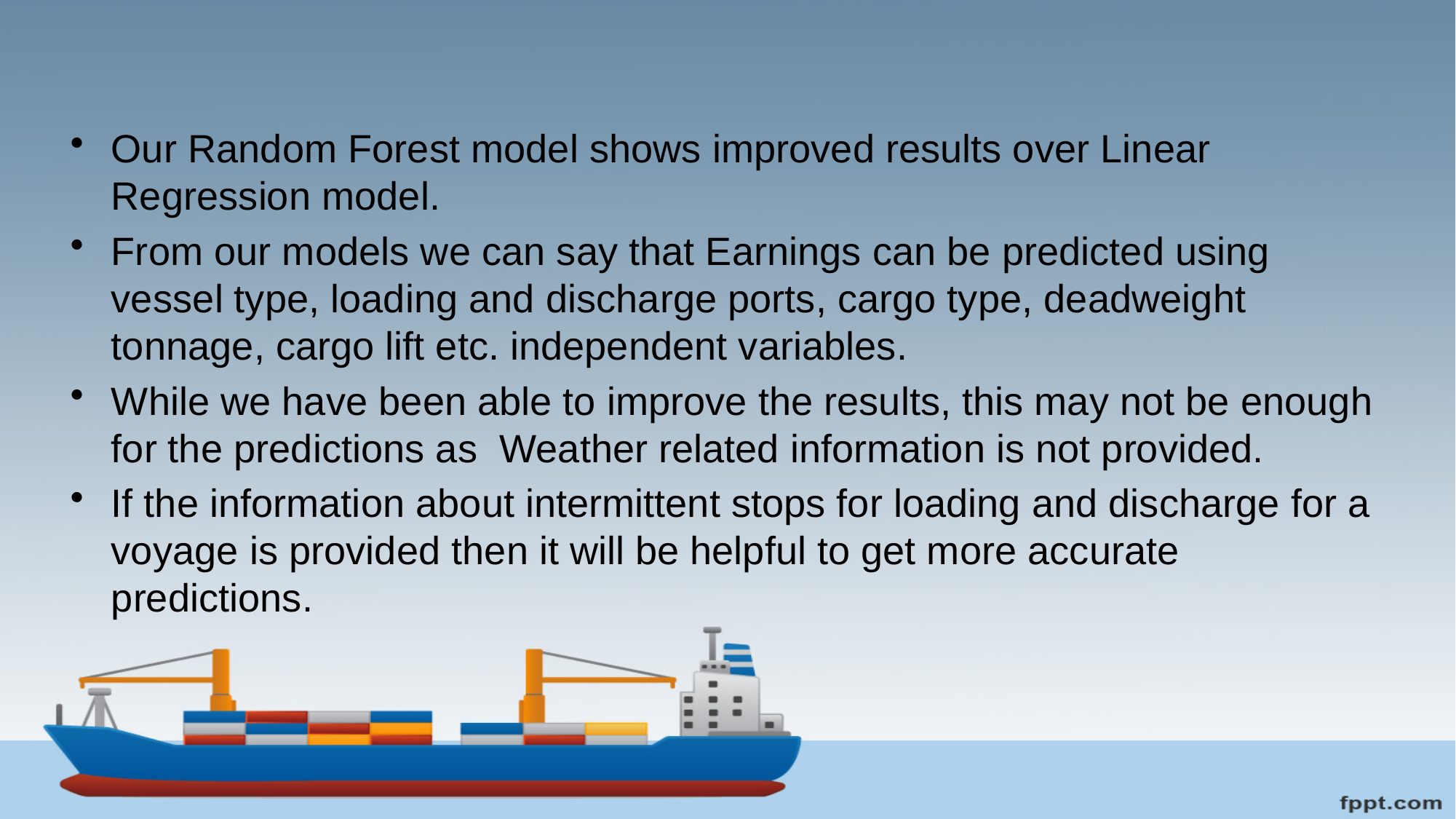

#
Our Random Forest model shows improved results over Linear Regression model.
From our models we can say that Earnings can be predicted using vessel type, loading and discharge ports, cargo type, deadweight tonnage, cargo lift etc. independent variables.
While we have been able to improve the results, this may not be enough for the predictions as  Weather related information is not provided.
If the information about intermittent stops for loading and discharge for a voyage is provided then it will be helpful to get more accurate predictions.